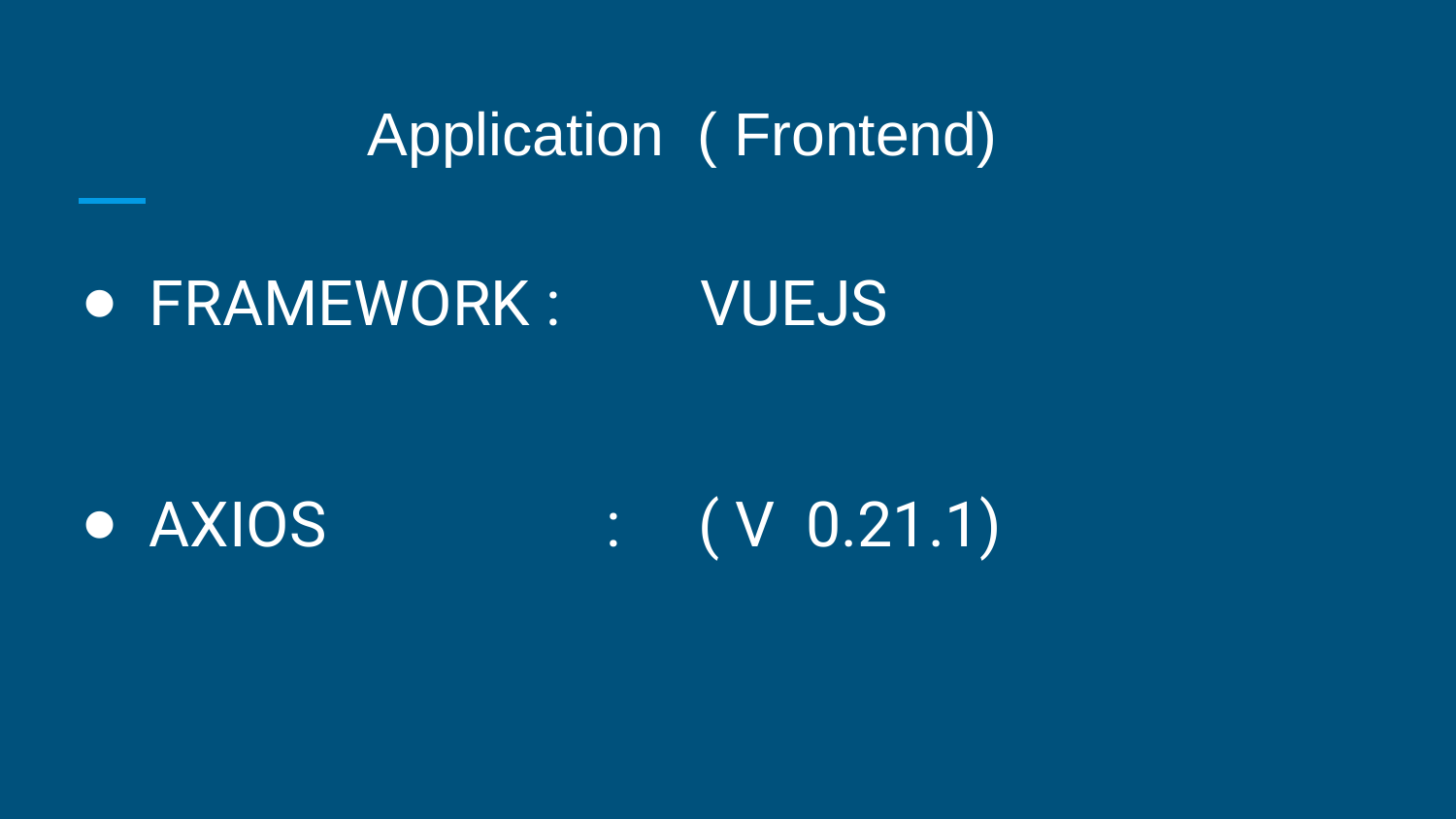

# Application  ( Frontend)
FRAMEWORK :         VUEJS

AXIOS                  :     ( V  0.21.1)